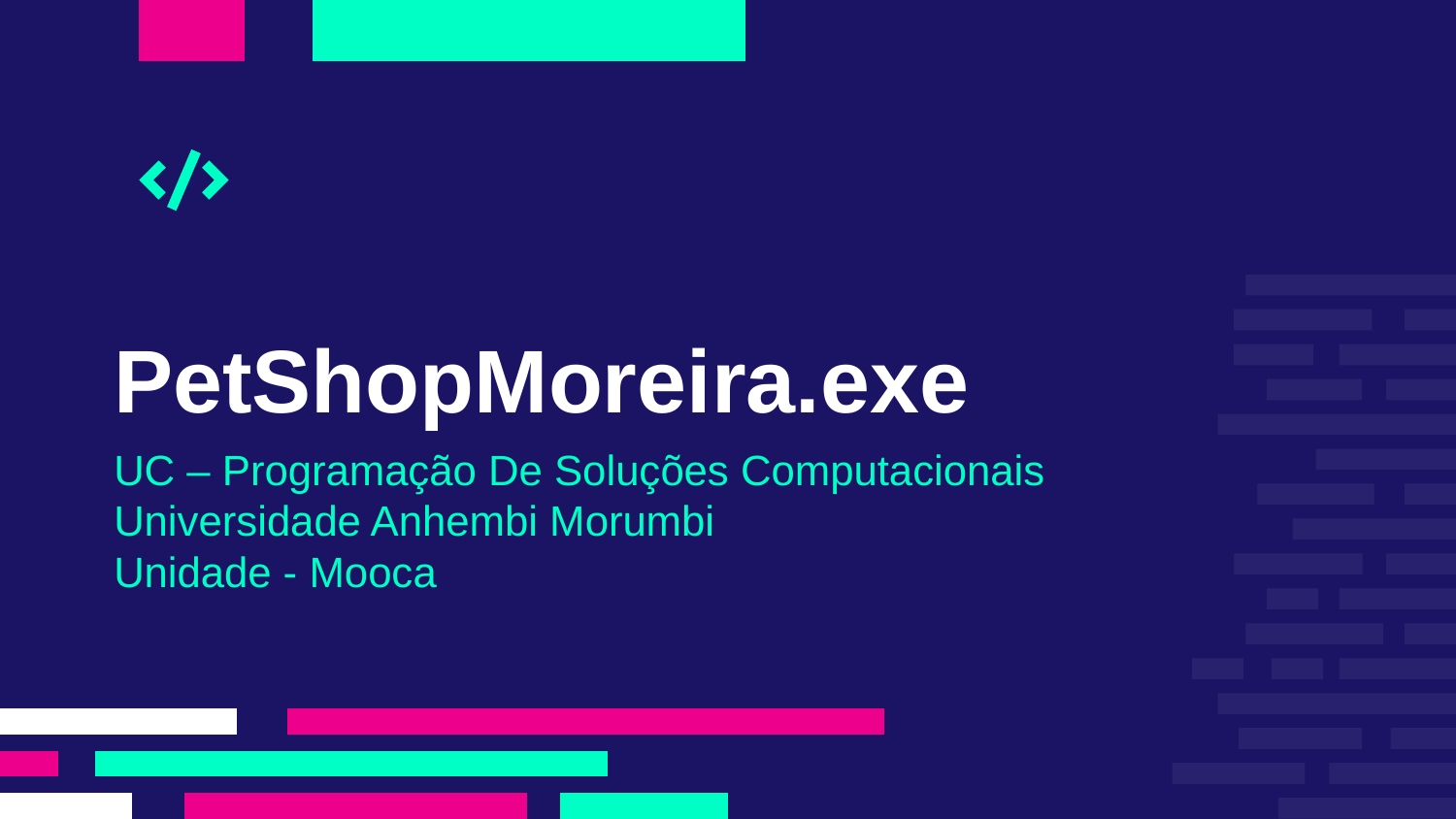

# PetShopMoreira.exe
UC – Programação De Soluções Computacionais
Universidade Anhembi Morumbi
Unidade - Mooca